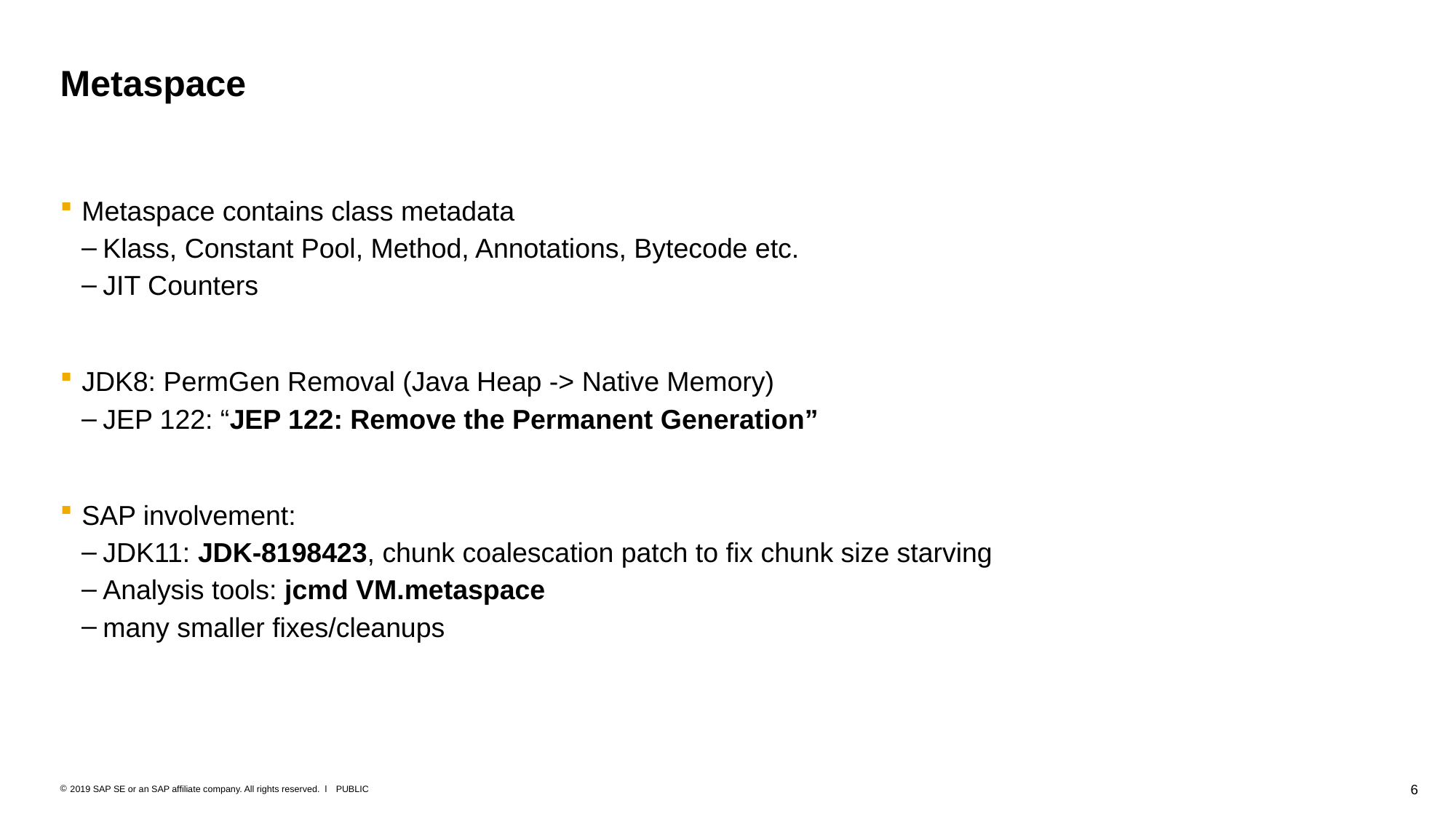

# Metaspace
Metaspace contains class metadata
Klass, Constant Pool, Method, Annotations, Bytecode etc.
JIT Counters

JDK8: PermGen Removal (Java Heap -> Native Memory)
JEP 122: “JEP 122: Remove the Permanent Generation”

SAP involvement:
JDK11: JDK-8198423, chunk coalescation patch to fix chunk size starving
Analysis tools: jcmd VM.metaspace
many smaller fixes/cleanups